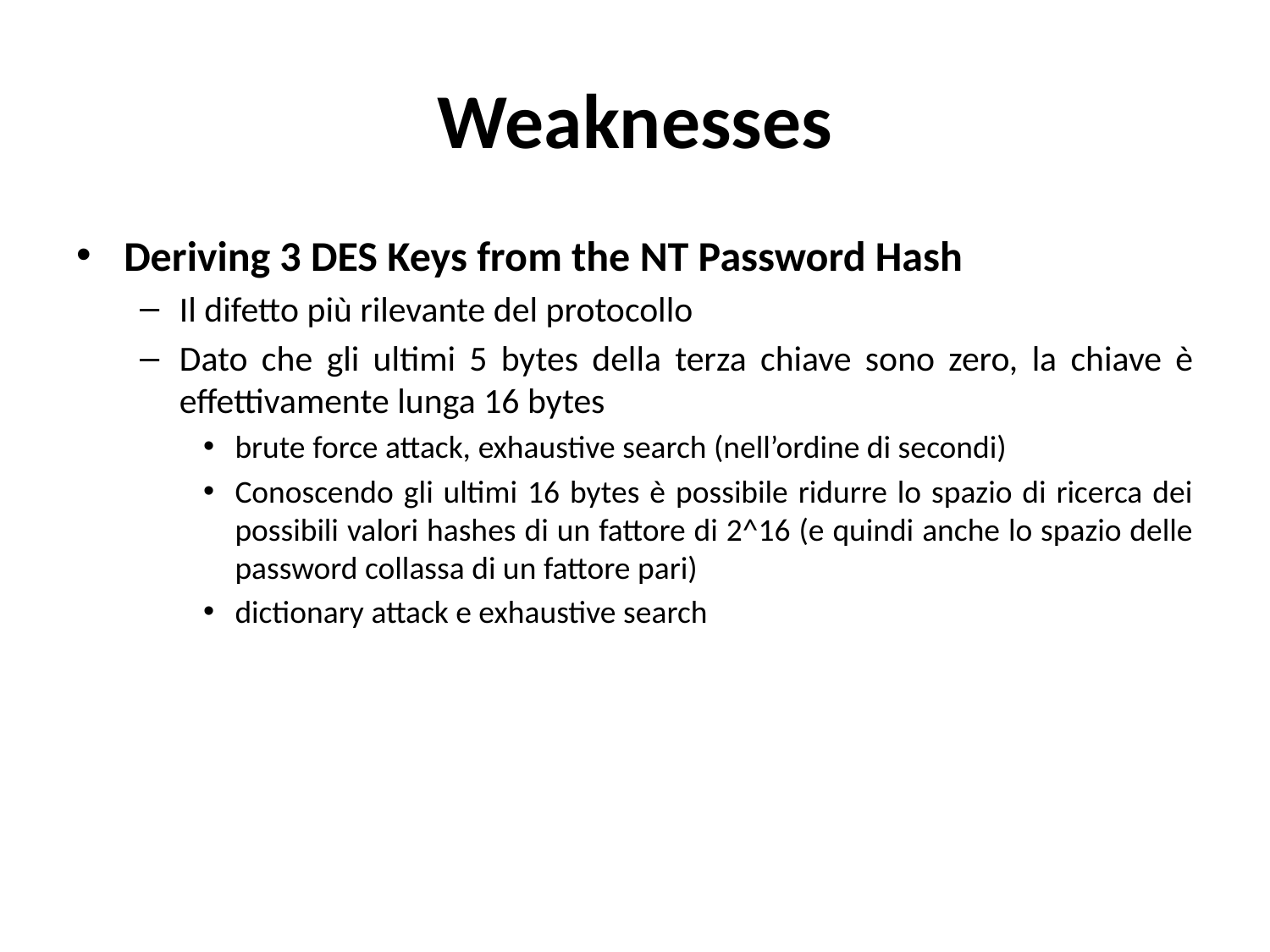

# Weaknesses
Deriving 3 DES Keys from the NT Password Hash
Il difetto più rilevante del protocollo
Dato che gli ultimi 5 bytes della terza chiave sono zero, la chiave è effettivamente lunga 16 bytes
brute force attack, exhaustive search (nell’ordine di secondi)
Conoscendo gli ultimi 16 bytes è possibile ridurre lo spazio di ricerca dei possibili valori hashes di un fattore di 2^16 (e quindi anche lo spazio delle password collassa di un fattore pari)
dictionary attack e exhaustive search